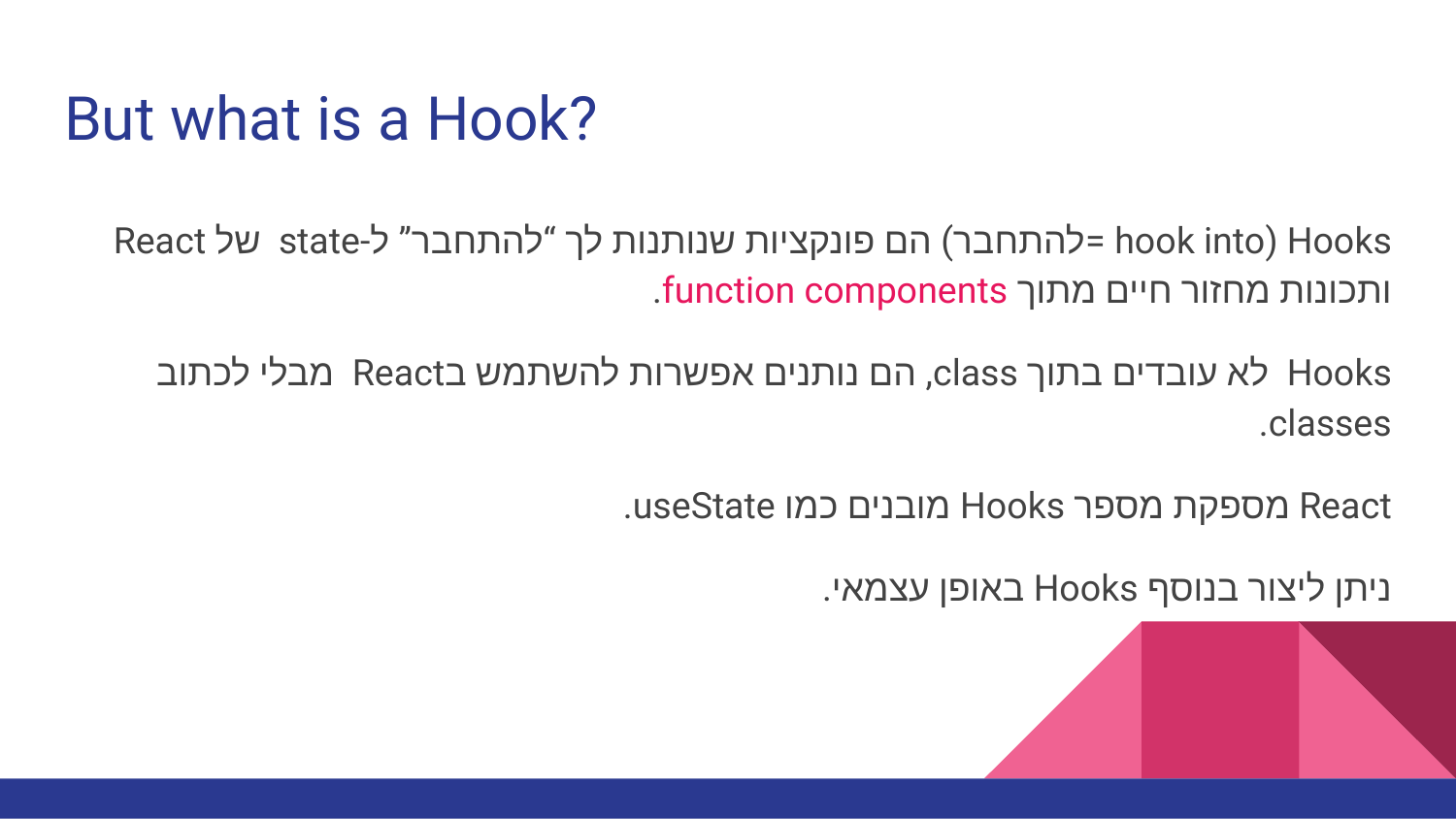

# But what is a Hook?

Hooks (hook into =להתחבר) הם פונקציות שנותנות לך “להתחבר” ל-state  של React ותכונות מחזור חיים מתוך function components.
Hooks  לא עובדים בתוך class, הם נותנים אפשרות להשתמש בReact  מבלי לכתוב classes.
React מספקת מספר Hooks מובנים כמו useState.
ניתן ליצור בנוסף Hooks באופן עצמאי.